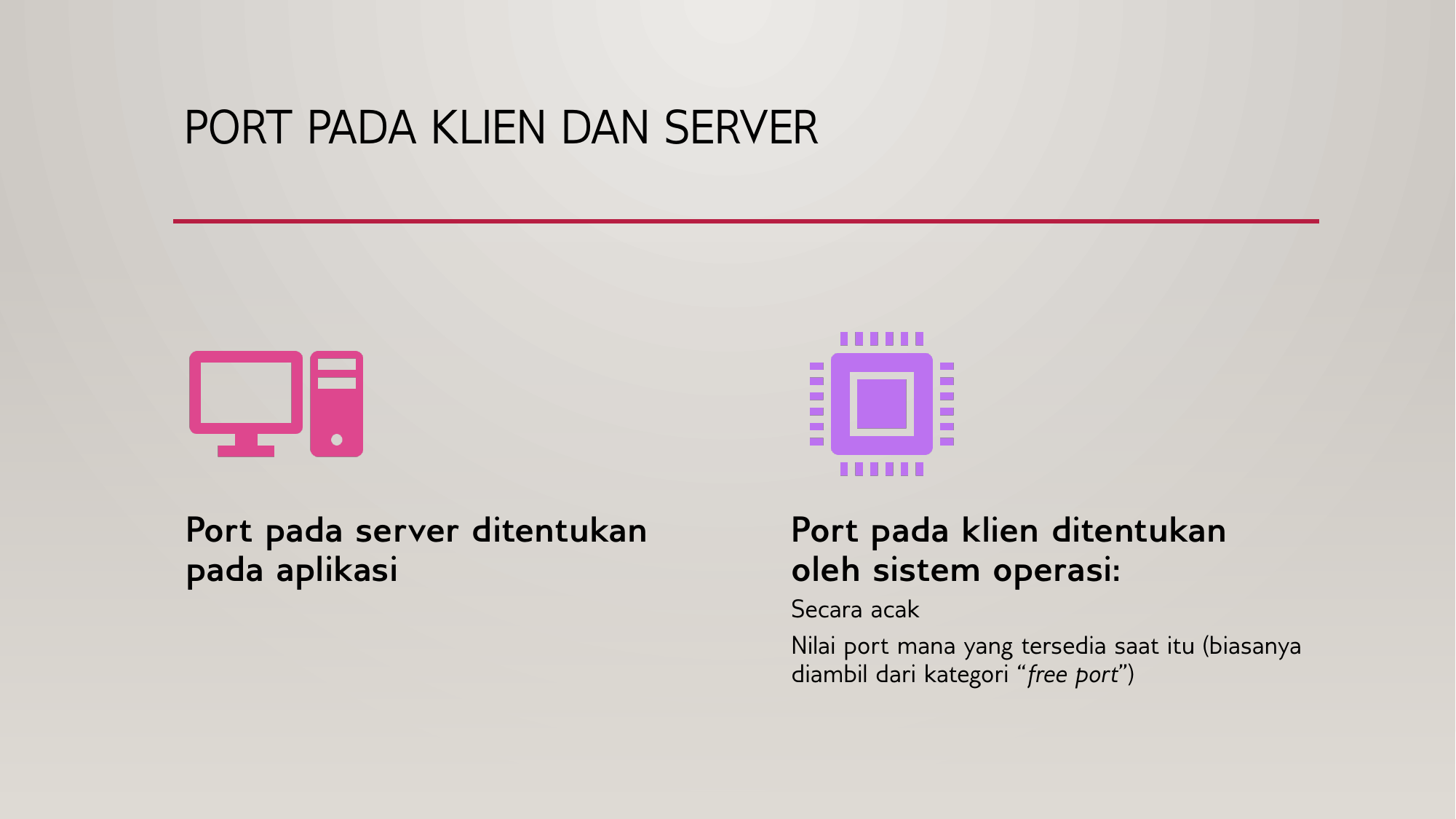

# Port pada Klien dan Server

Port pada server ditentukan pada aplikasi
Port pada klien ditentukan oleh sistem operasi:
Secara acak
Nilai port mana yang tersedia saat itu (biasanya diambil dari kategori “free port”)